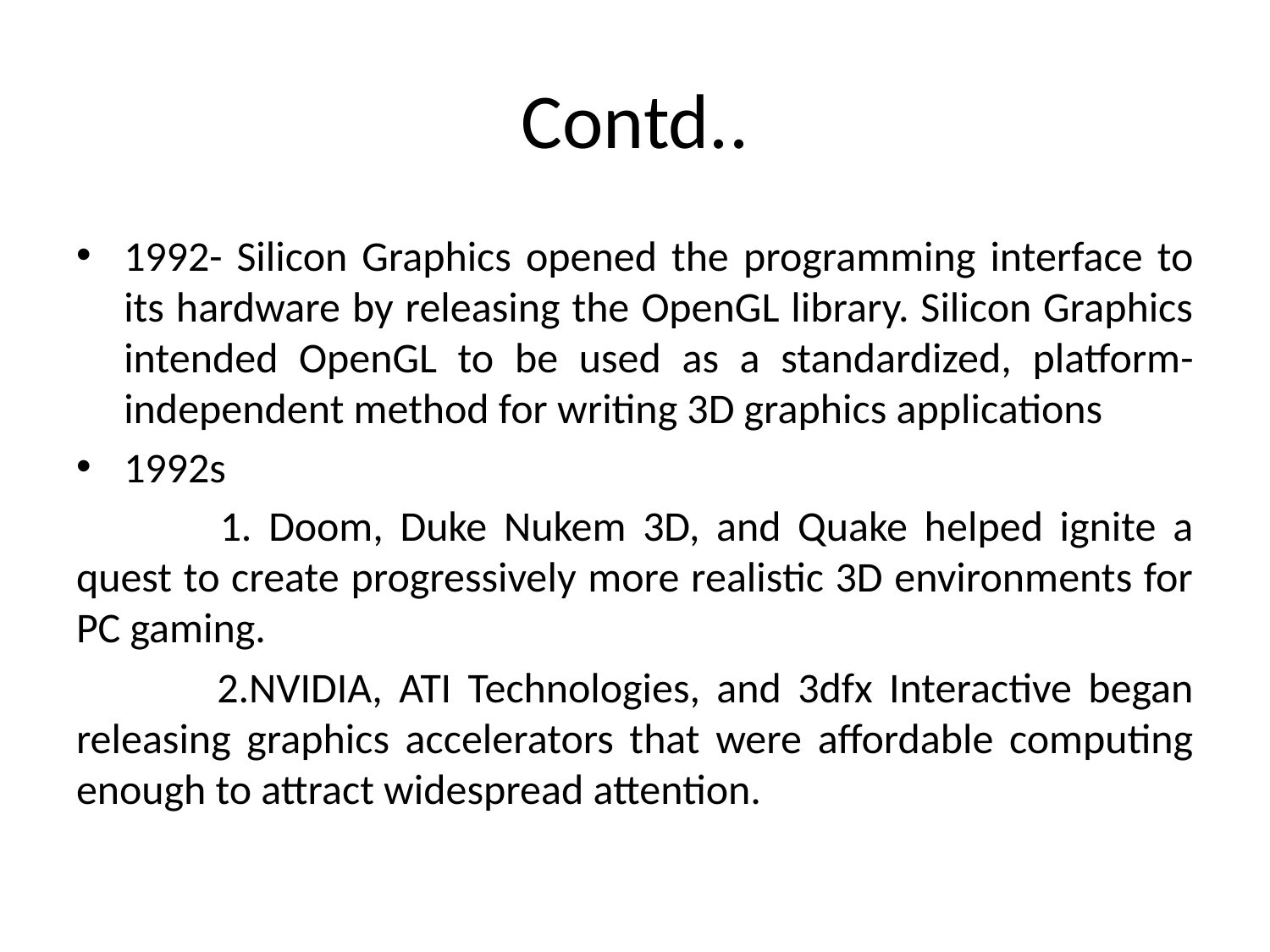

# Contd..
1992- Silicon Graphics opened the programming interface to its hardware by releasing the OpenGL library. Silicon Graphics intended OpenGL to be used as a standardized, platform-independent method for writing 3D graphics applications
1992s
	 1. Doom, Duke Nukem 3D, and Quake helped ignite a quest to create progressively more realistic 3D environments for PC gaming.
  	2.NVIDIA, ATI Technologies, and 3dfx Interactive began releasing graphics accelerators that were affordable computing enough to attract widespread attention.